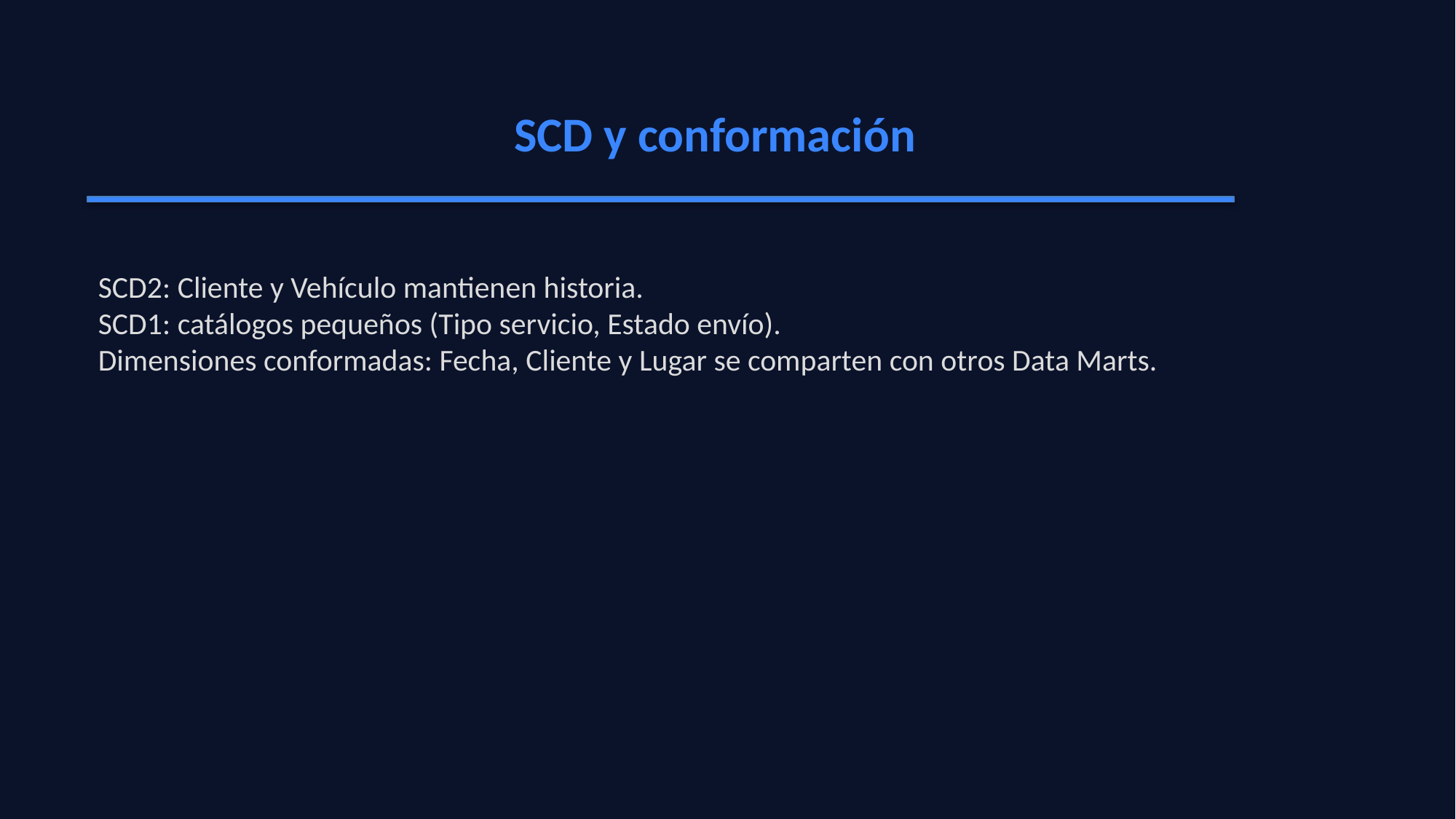

SCD y conformación

SCD2: Cliente y Vehículo mantienen historia.
SCD1: catálogos pequeños (Tipo servicio, Estado envío).
Dimensiones conformadas: Fecha, Cliente y Lugar se comparten con otros Data Marts.